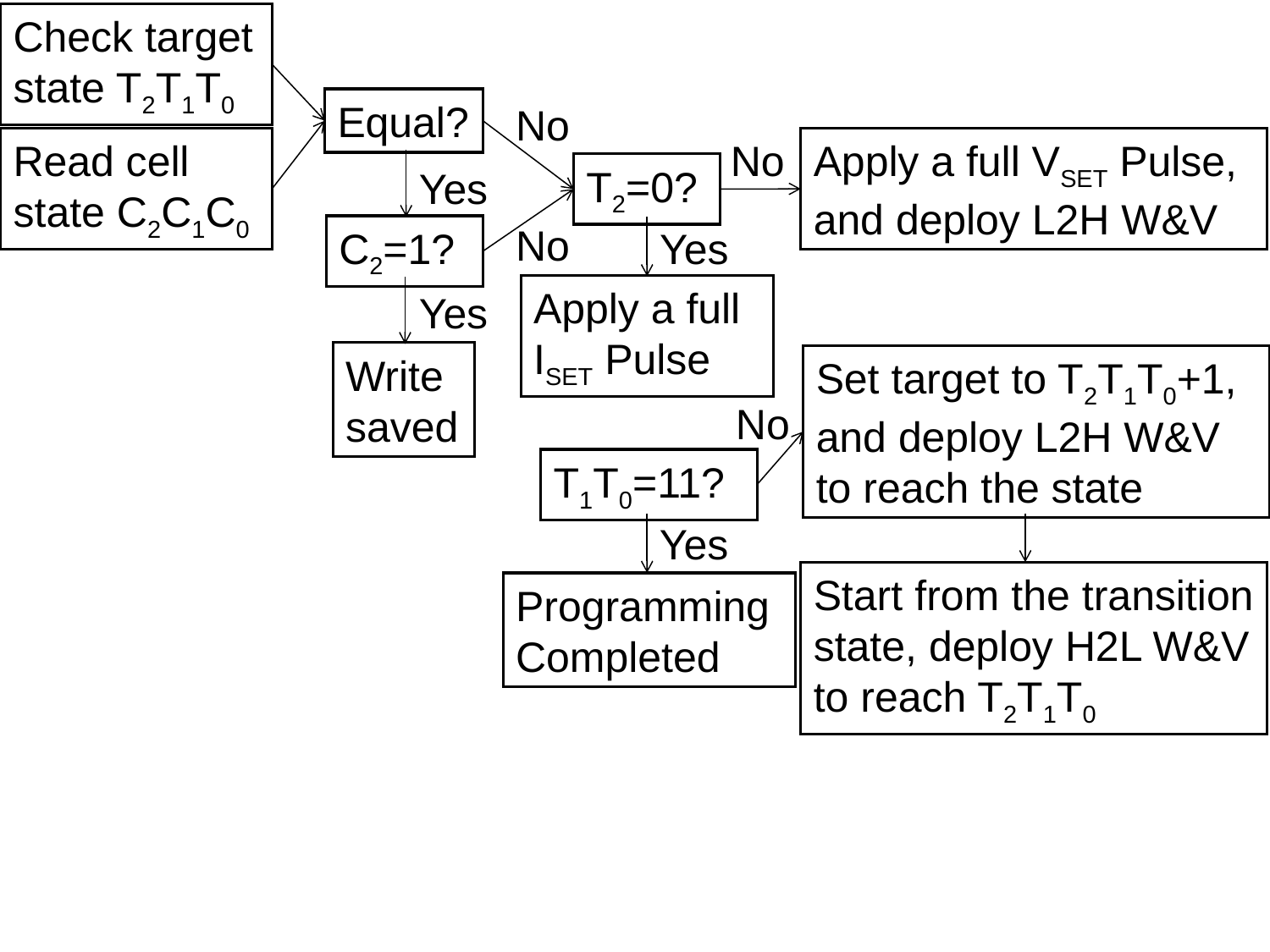

Check target state T2T1T0
Equal?
No
Read cell state C2C1C0
No
Apply a full VSET Pulse, and deploy L2H W&V
T2=0?
Yes
No
C2=1?
Yes
Apply a full ISET Pulse
Yes
Write saved
Set target to T2T1T0+1,
and deploy L2H W&V
to reach the state
No
T1T0=11?
Yes
Start from the transition state, deploy H2L W&V to reach T2T1T0
Programming Completed